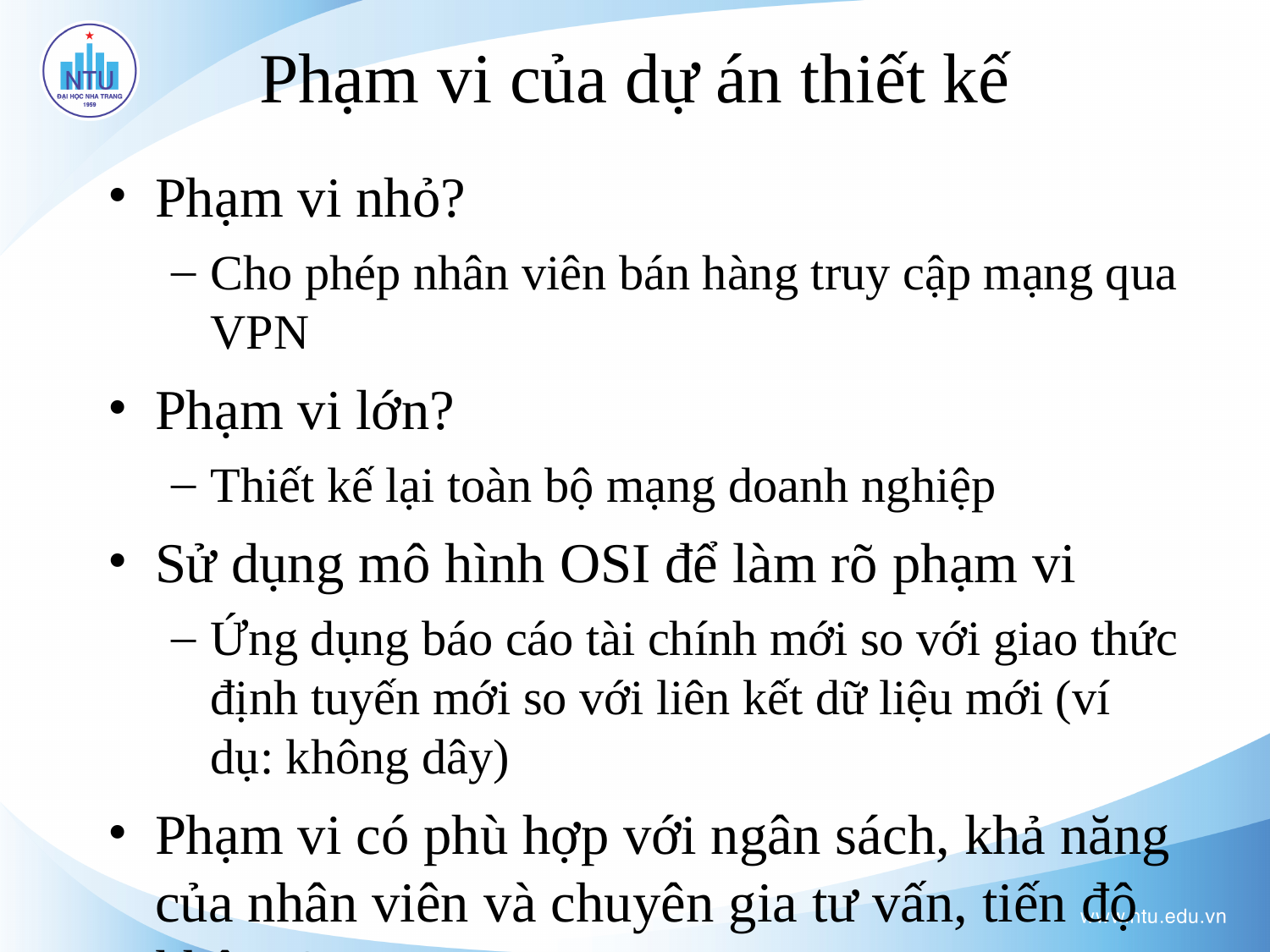

Phạm vi của dự án thiết kế
Phạm vi nhỏ?
Cho phép nhân viên bán hàng truy cập mạng qua VPN
Phạm vi lớn?
Thiết kế lại toàn bộ mạng doanh nghiệp
Sử dụng mô hình OSI để làm rõ phạm vi
Ứng dụng báo cáo tài chính mới so với giao thức định tuyến mới so với liên kết dữ liệu mới (ví dụ: không dây)
Phạm vi có phù hợp với ngân sách, khả năng của nhân viên và chuyên gia tư vấn, tiến độ không?